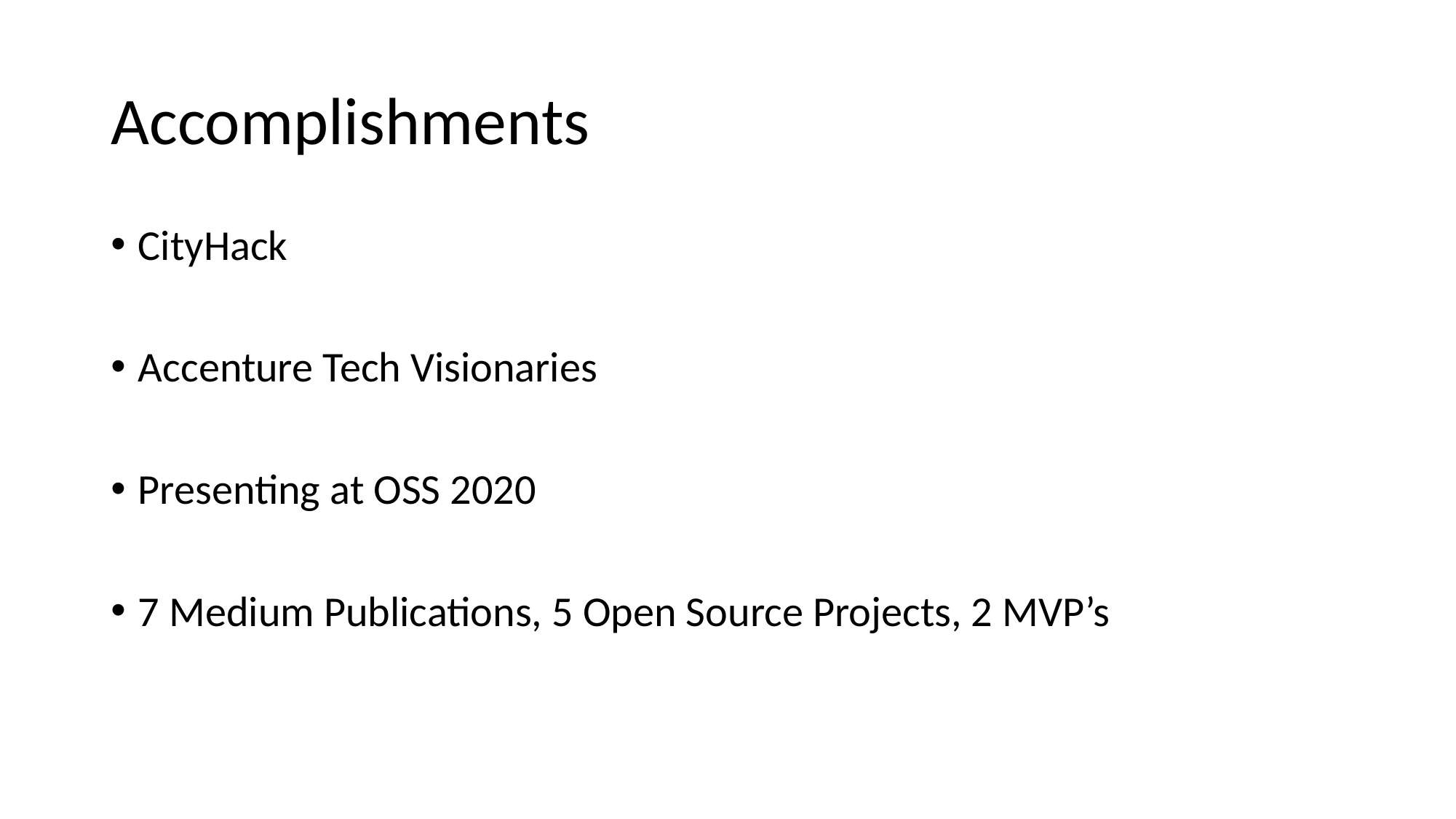

# Accomplishments
CityHack

Accenture Tech Visionaries

Presenting at OSS 2020

7 Medium Publications, 5 Open Source Projects, 2 MVP’s